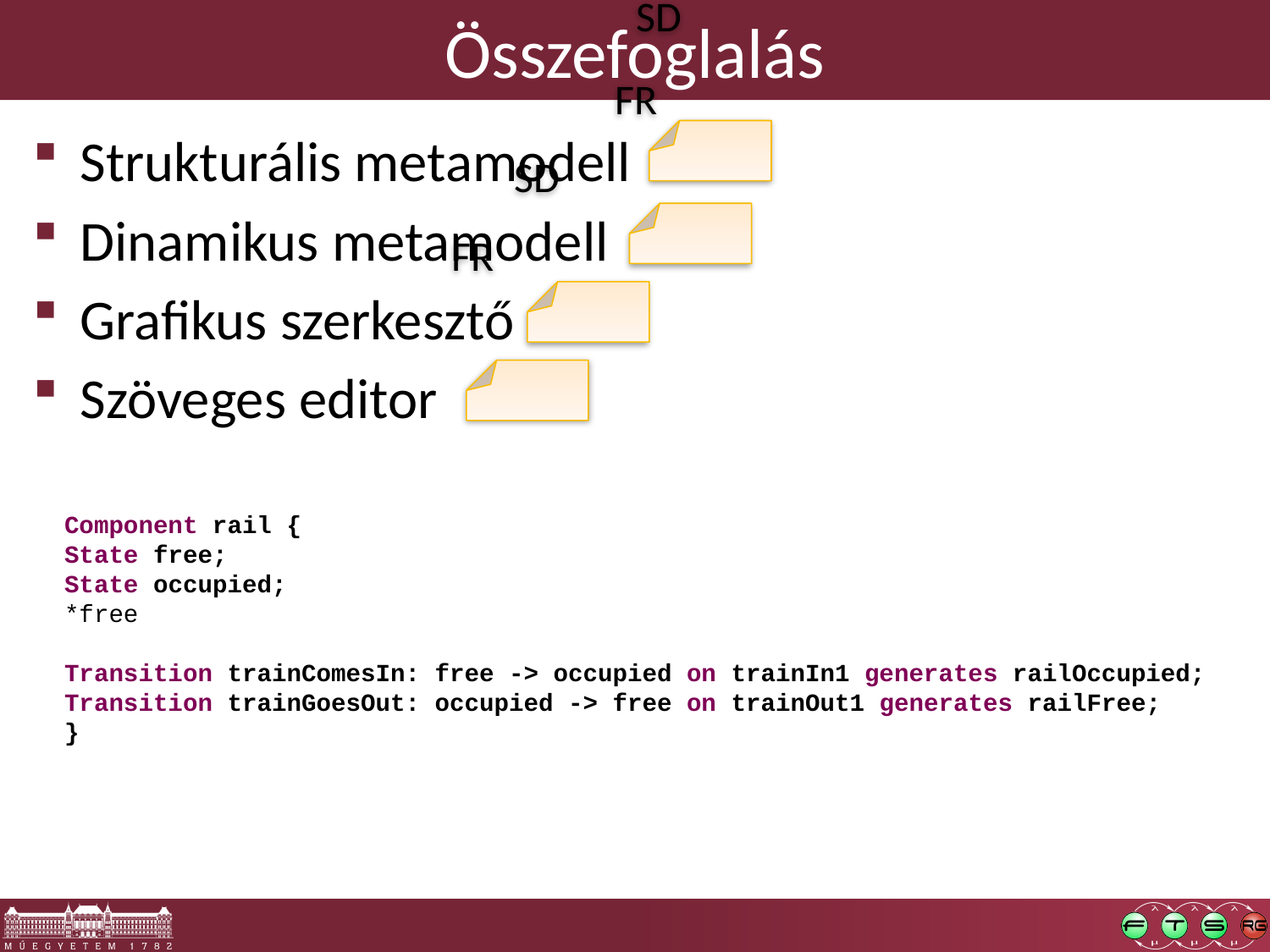

# Összefoglalás
Strukturális metamodell
Dinamikus metamodell
Grafikus szerkesztő
Szöveges editor

SD
FR
SD
FR
Component rail {
State free;
State occupied;
*free

Transition trainComesIn: free -> occupied on trainIn1 generates railOccupied;
Transition trainGoesOut: occupied -> free on trainOut1 generates railFree;
}